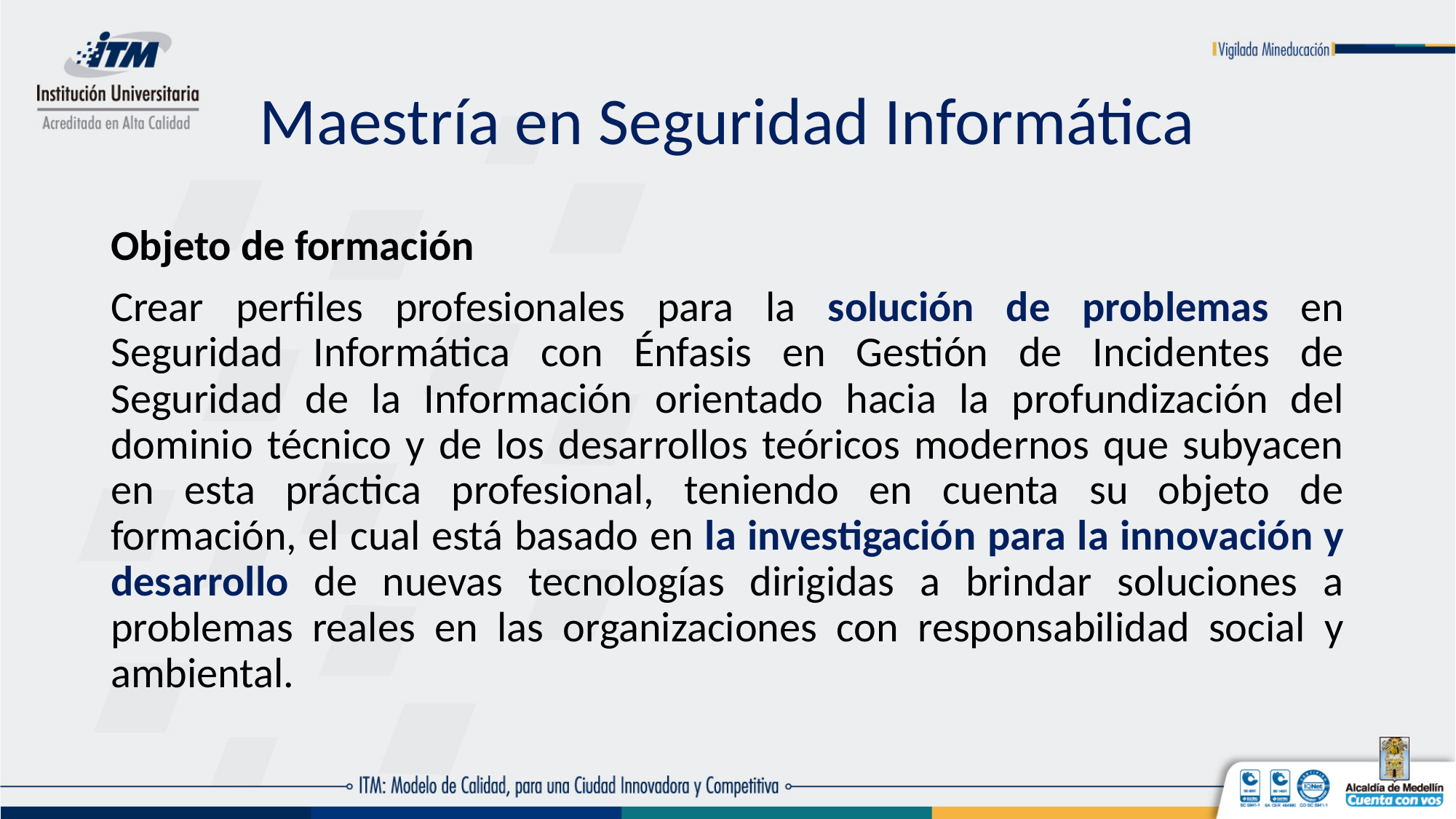

# Maestría en Seguridad Informática
Objeto de formación
Crear perfiles profesionales para la solución de problemas en Seguridad Informática con Énfasis en Gestión de Incidentes de Seguridad de la Información orientado hacia la profundización del dominio técnico y de los desarrollos teóricos modernos que subyacen en esta práctica profesional, teniendo en cuenta su objeto de formación, el cual está basado en la investigación para la innovación y desarrollo de nuevas tecnologías dirigidas a brindar soluciones a problemas reales en las organizaciones con responsabilidad social y ambiental.